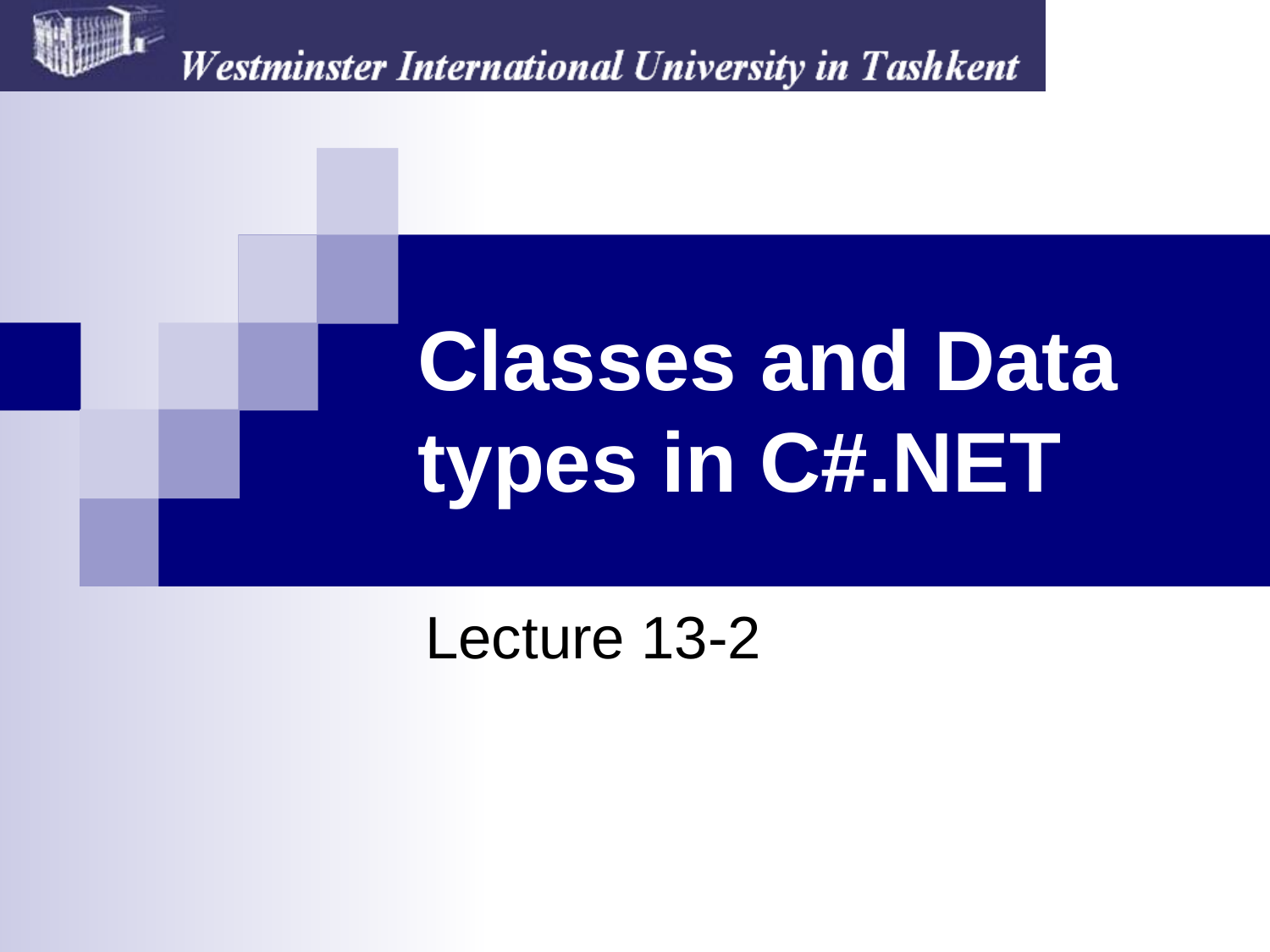

# Classes and Data types in C#.NET
Lecture 13-2